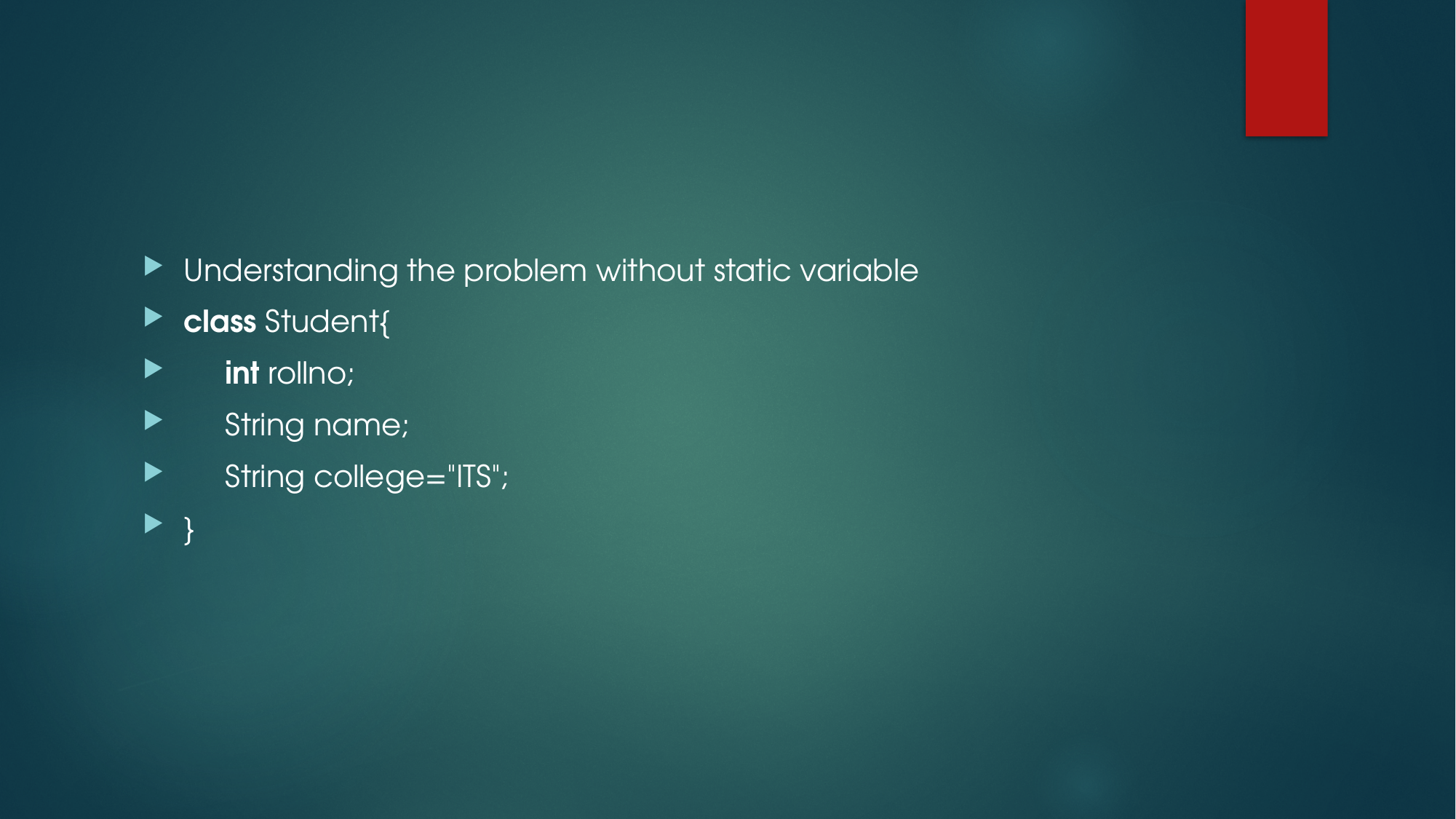

Understanding the problem without static variable
class Student{
     int rollno;
     String name;
     String college="ITS";
}